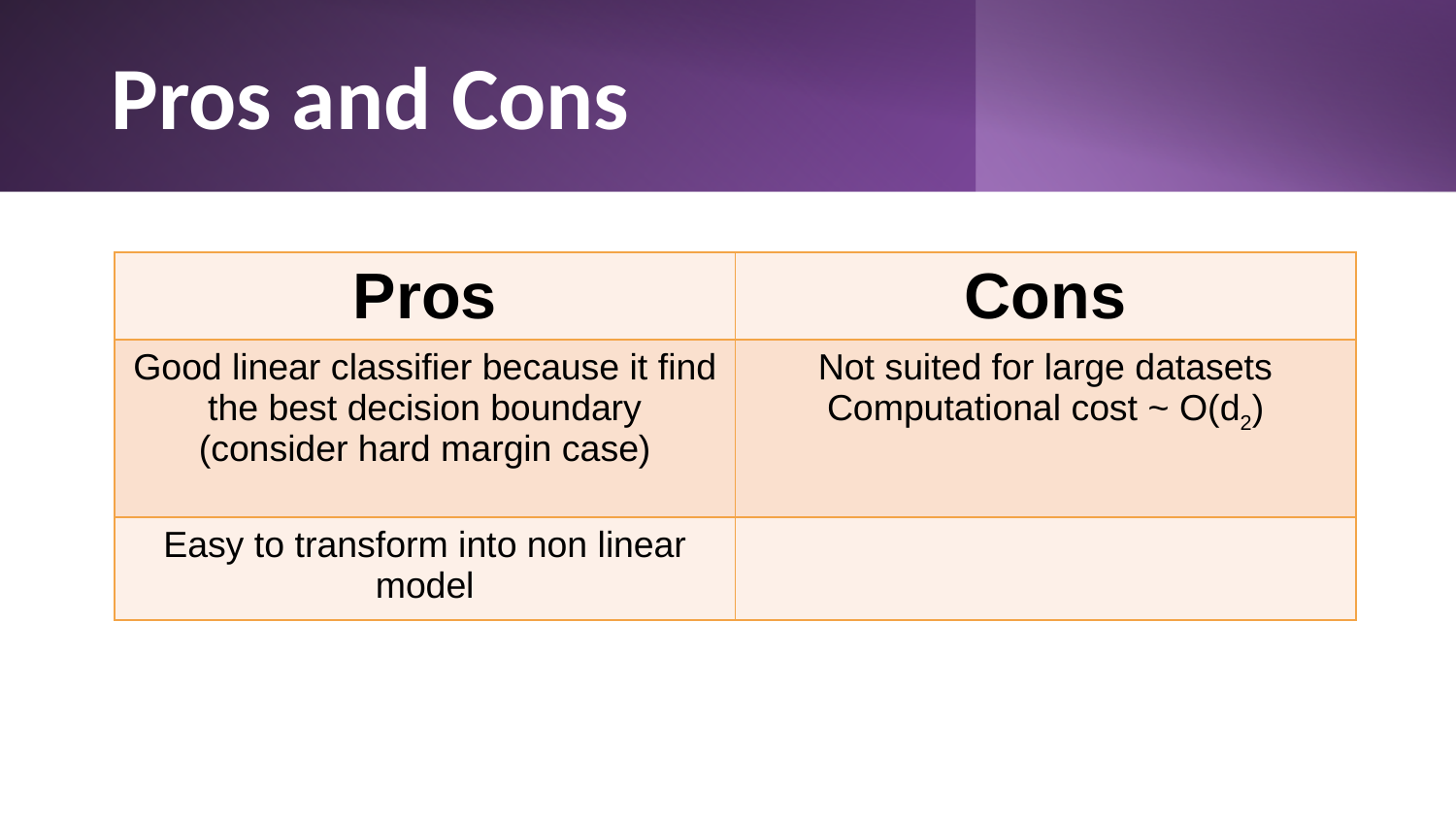

# Pros and Cons
| Pros | Cons |
| --- | --- |
| Good linear classifier because it find the best decision boundary (consider hard margin case) | Not suited for large datasets Computational cost ~ O(d2) |
| Easy to transform into non linear model |  |